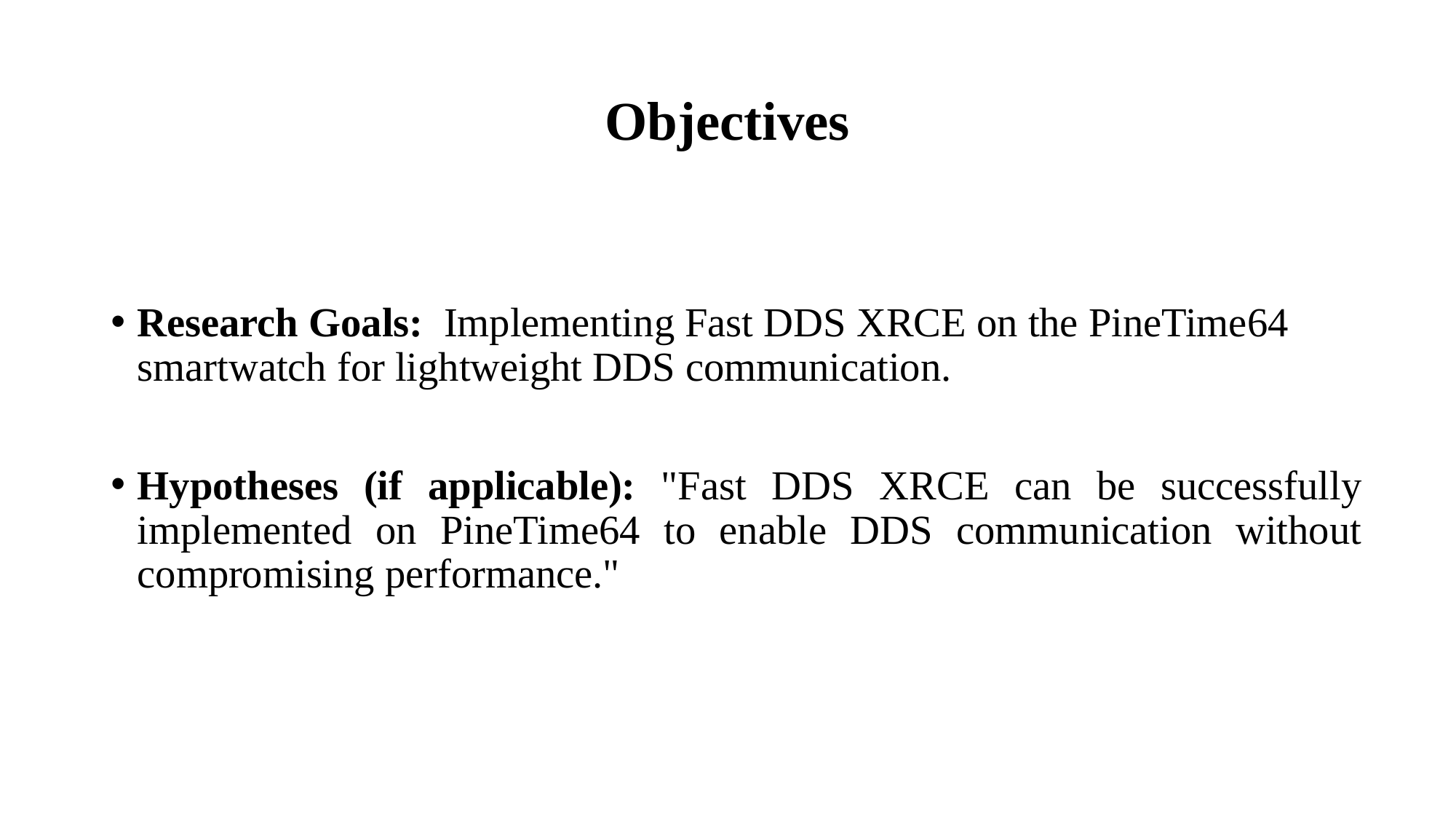

# Objectives

Research Goals:  Implementing Fast DDS XRCE on the PineTime64 smartwatch for lightweight DDS communication.

Hypotheses (if applicable): "Fast DDS XRCE can be successfully implemented on PineTime64 to enable DDS communication without compromising performance."